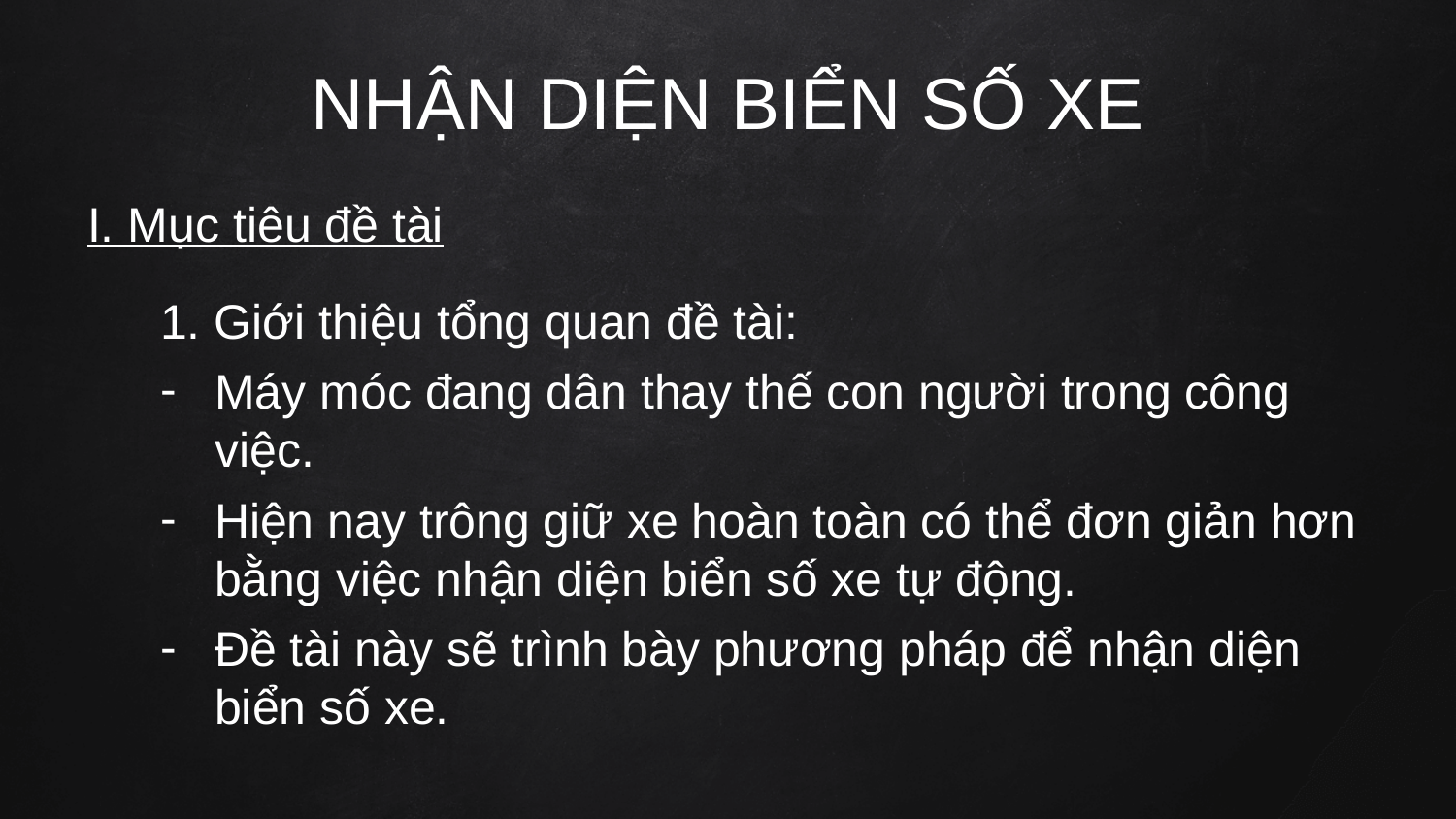

# NHẬN DIỆN BIỂN SỐ XE
I. Mục tiêu đề tài
1. Giới thiệu tổng quan đề tài:
Máy móc đang dân thay thế con người trong công việc.
Hiện nay trông giữ xe hoàn toàn có thể đơn giản hơn bằng việc nhận diện biển số xe tự động.
Đề tài này sẽ trình bày phương pháp để nhận diện biển số xe.